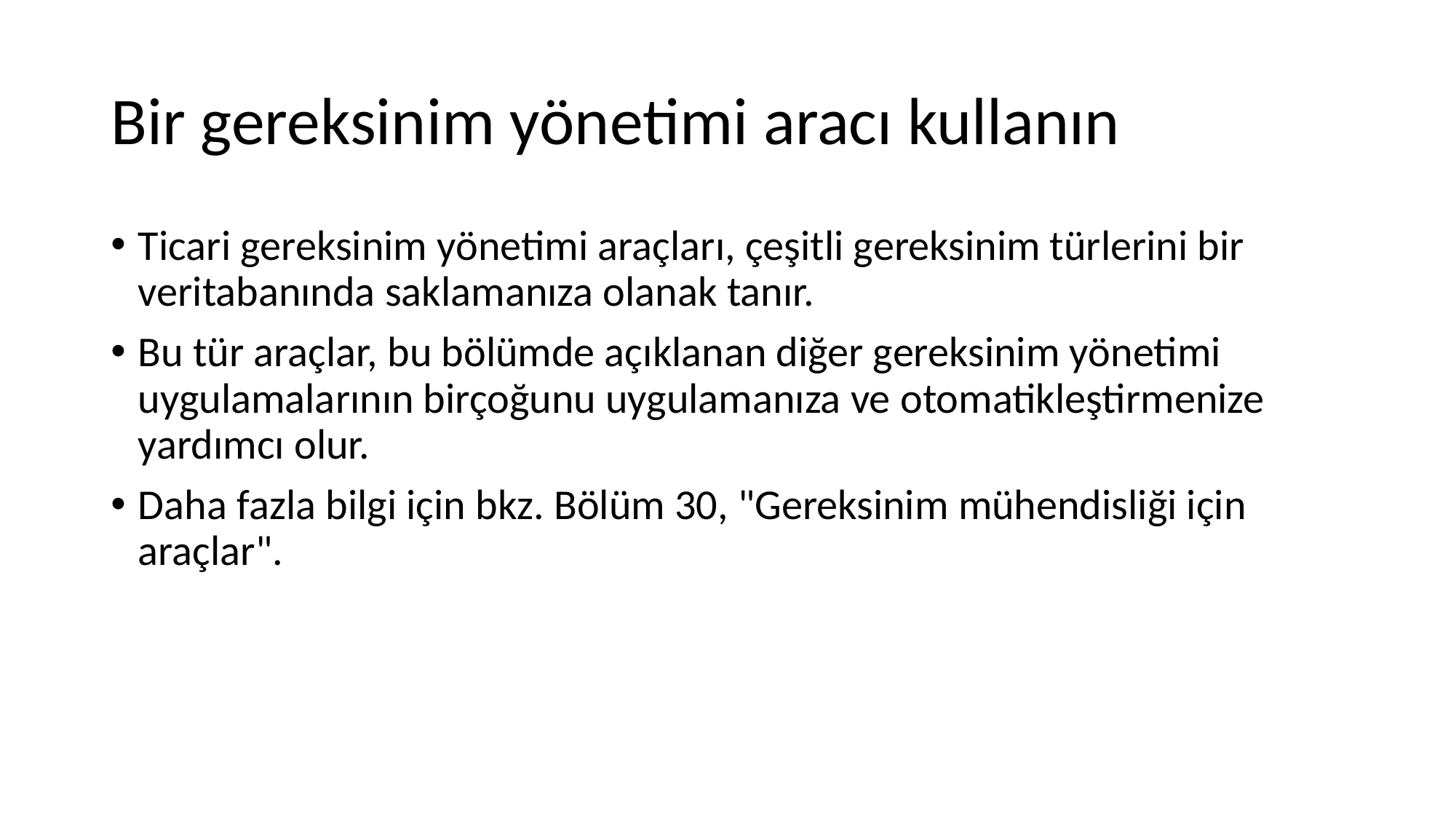

# Bir gereksinim yönetimi aracı kullanın
Ticari gereksinim yönetimi araçları, çeşitli gereksinim türlerini bir veritabanında saklamanıza olanak tanır.
Bu tür araçlar, bu bölümde açıklanan diğer gereksinim yönetimi uygulamalarının birçoğunu uygulamanıza ve otomatikleştirmenize yardımcı olur.
Daha fazla bilgi için bkz. Bölüm 30, "Gereksinim mühendisliği için araçlar".